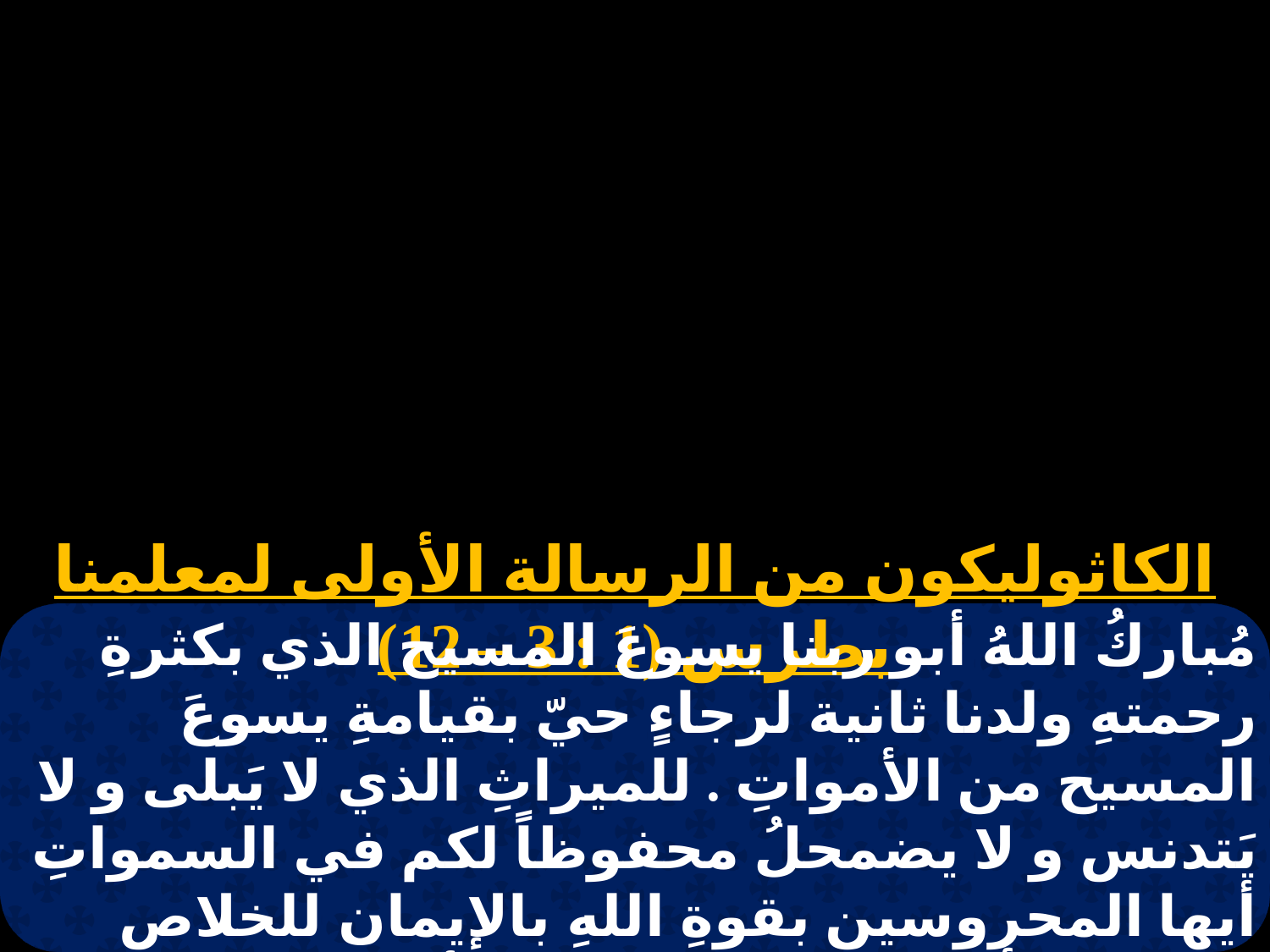

الكاثوليكون من الرسالة الأولى لمعلمنا بطرس (1 : 3 – 12)
مُباركُ اللهُ أبو ربنا يسوعَ المسيح الذي بكثرةِ رحمتهِ ولدنا ثانية لرجاءٍ حيّ بقيامةِ يسوعَ المسيح من الأمواتِ . للميراثِ الذي لا يَبلى و لا يَتدنس و لا يضمحلُ محفوظاً لكم في السمواتِ أيها المحروسين بقوةِ اللهِ بالإيمان للخلاص المستعدِّ أن يُعلنَ في الزمن الأخير . الذي به تبتهجون الآن يسيراً و إن كان يجبُ أن تتألموا بتجاربَ متنوعةٍ .